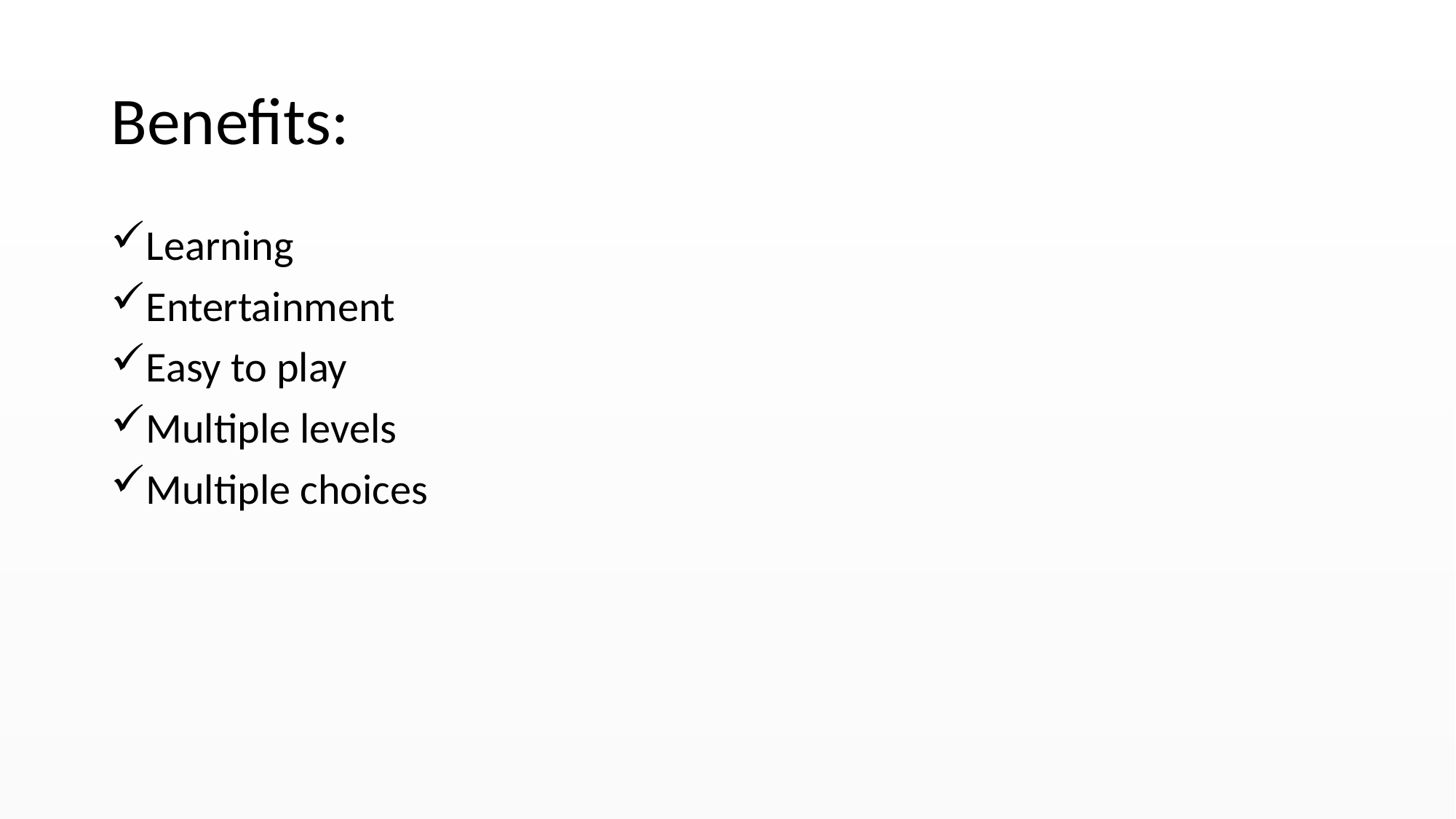

# Benefits:
Learning
Entertainment
Easy to play
Multiple levels
Multiple choices